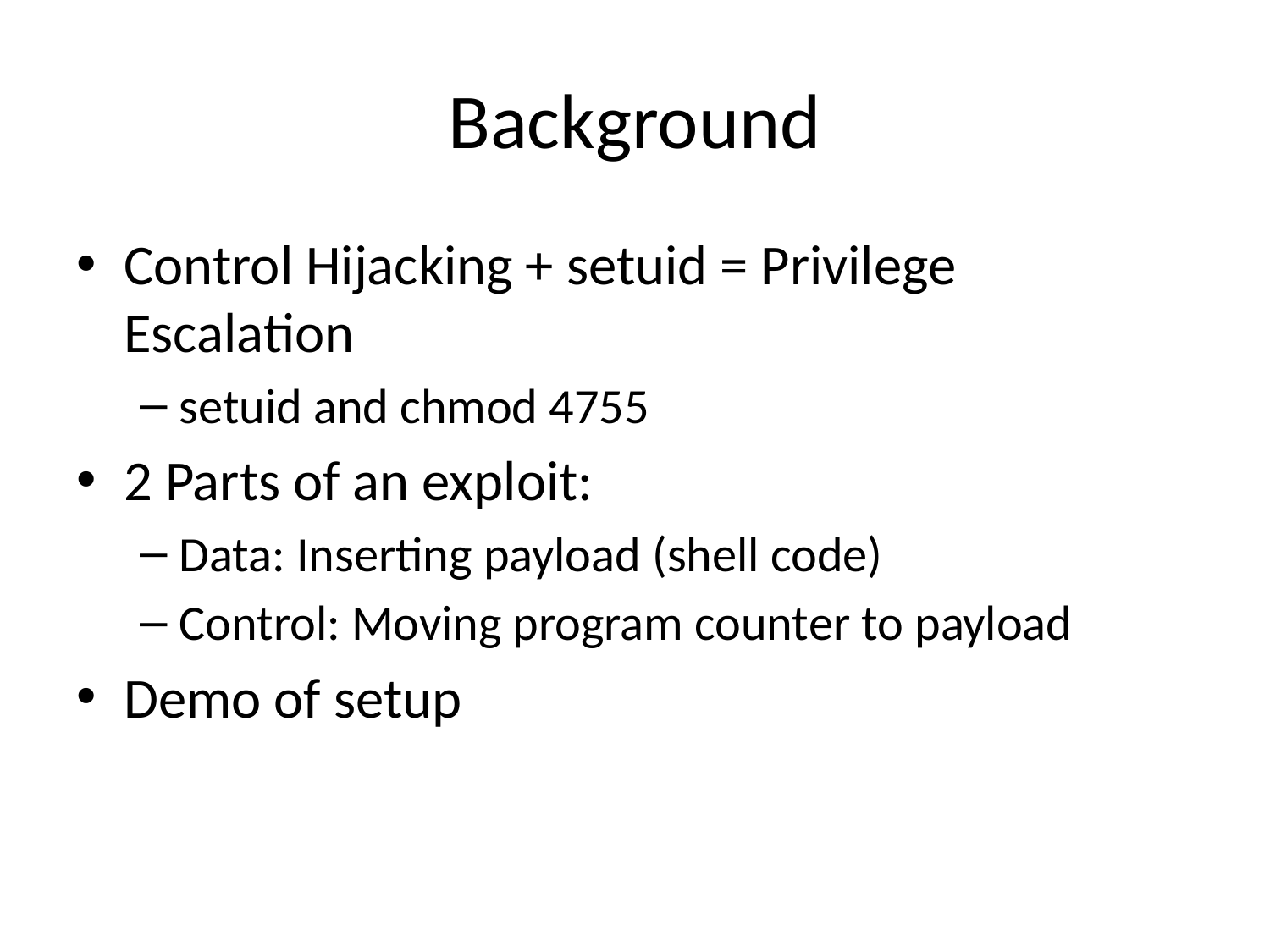

# Background
Control Hijacking + setuid = Privilege Escalation
setuid and chmod 4755
2 Parts of an exploit:
Data: Inserting payload (shell code)
Control: Moving program counter to payload
Demo of setup